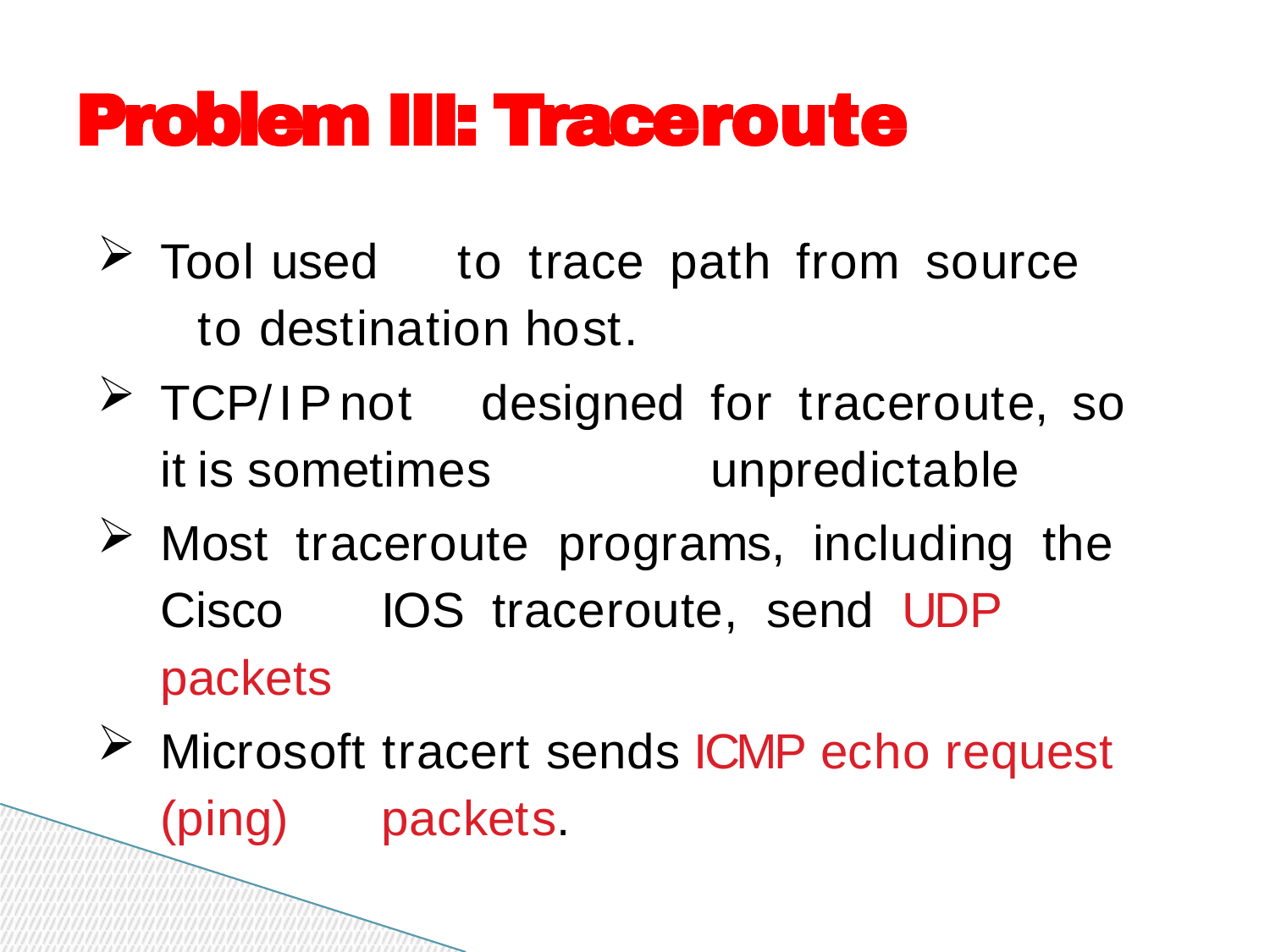

# Problem III: Traceroute
Tool used	to	trace	path	from	source	to destination host.
TCP/IP not		designed	for	traceroute,	so	it	is sometimes	unpredictable
Most  traceroute  programs,  including  the Cisco	IOS  traceroute,  send  UDP  packets
Microsoft tracert sends ICMP echo request (ping)	packets.